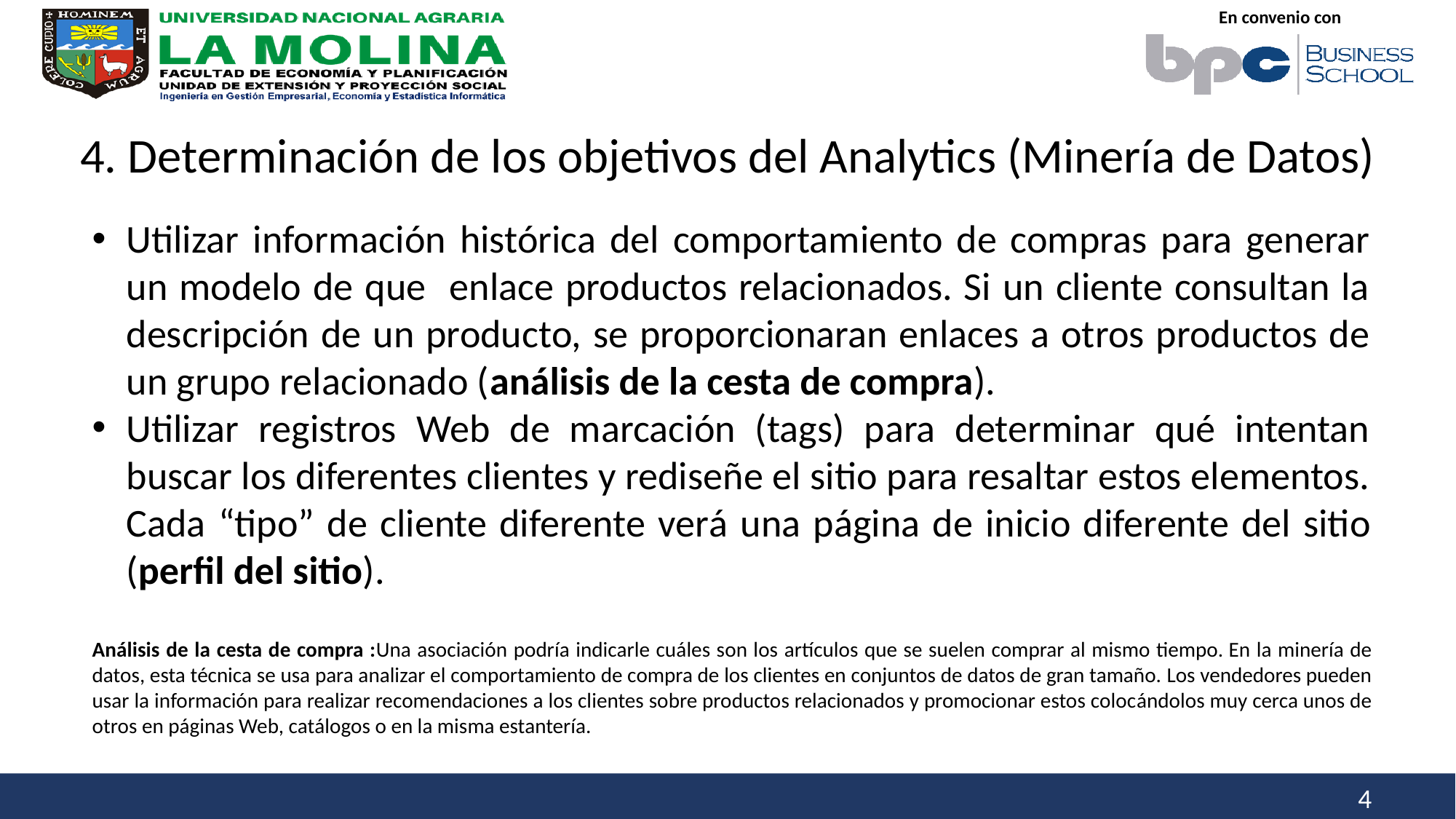

4. Determinación de los objetivos del Analytics (Minería de Datos)
Utilizar información histórica del comportamiento de compras para generar un modelo de que  enlace productos relacionados. Si un cliente consultan la descripción de un producto, se proporcionaran enlaces a otros productos de un grupo relacionado (análisis de la cesta de compra).
Utilizar registros Web de marcación (tags) para determinar qué intentan buscar los diferentes clientes y rediseñe el sitio para resaltar estos elementos. Cada “tipo” de cliente diferente verá una página de inicio diferente del sitio (perfil del sitio).

Análisis de la cesta de compra :Una asociación podría indicarle cuáles son los artículos que se suelen comprar al mismo tiempo. En la minería de datos, esta técnica se usa para analizar el comportamiento de compra de los clientes en conjuntos de datos de gran tamaño. Los vendedores pueden usar la información para realizar recomendaciones a los clientes sobre productos relacionados y promocionar estos colocándolos muy cerca unos de otros en páginas Web, catálogos o en la misma estantería.
4